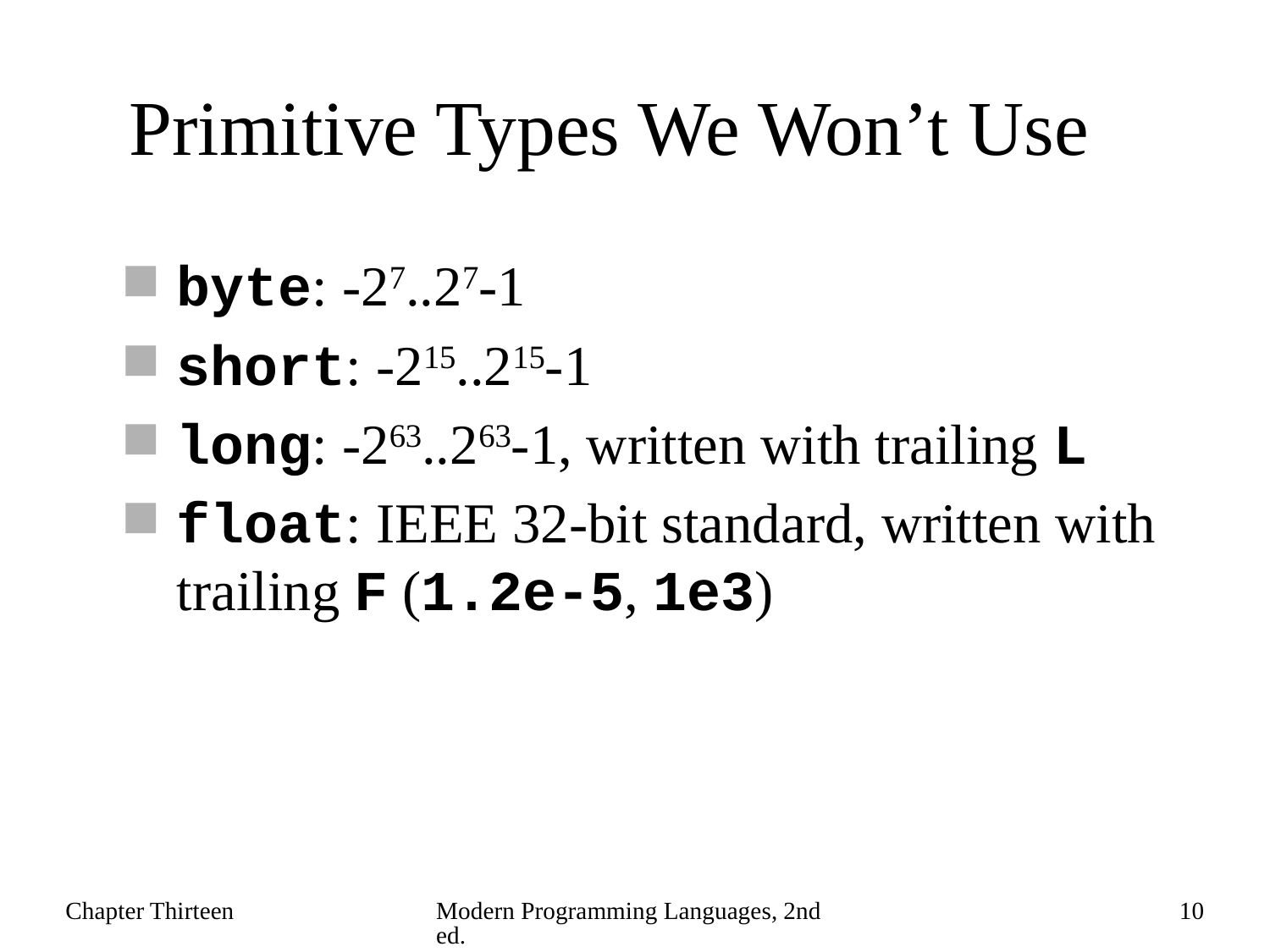

# Primitive Types We Won’t Use
byte: -27..27-1
short: -215..215-1
long: -263..263-1, written with trailing L
float: IEEE 32-bit standard, written with trailing F (1.2e-5, 1e3)
Chapter Thirteen
Modern Programming Languages, 2nd ed.
10